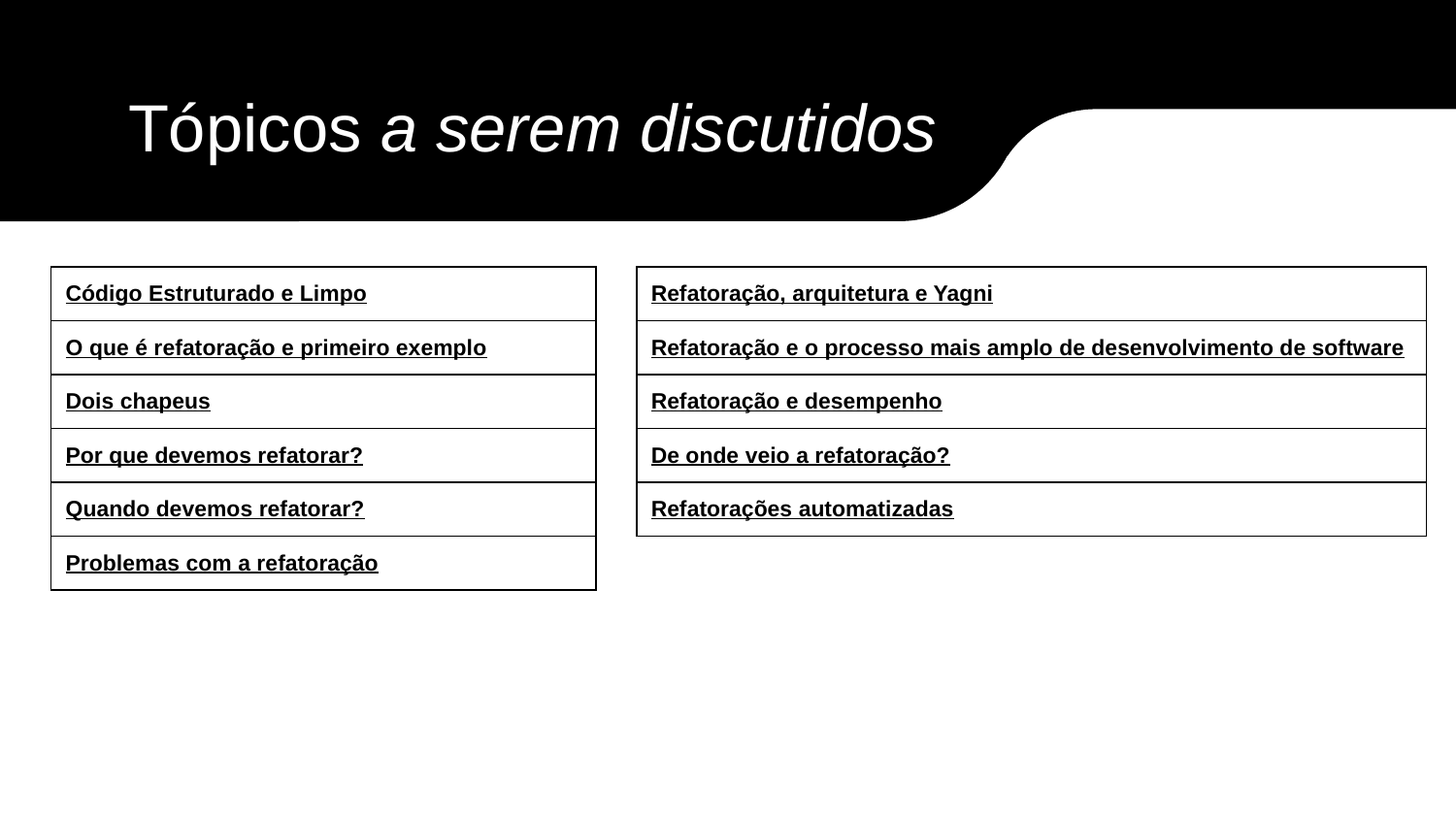

# Tópicos a serem discutidos
| Código Estruturado e Limpo |
| --- |
| O que é refatoração e primeiro exemplo |
| Dois chapeus |
| Por que devemos refatorar? |
| Quando devemos refatorar? |
| Problemas com a refatoração |
| Refatoração, arquitetura e Yagni |
| --- |
| Refatoração e o processo mais amplo de desenvolvimento de software |
| Refatoração e desempenho |
| De onde veio a refatoração? |
| Refatorações automatizadas |